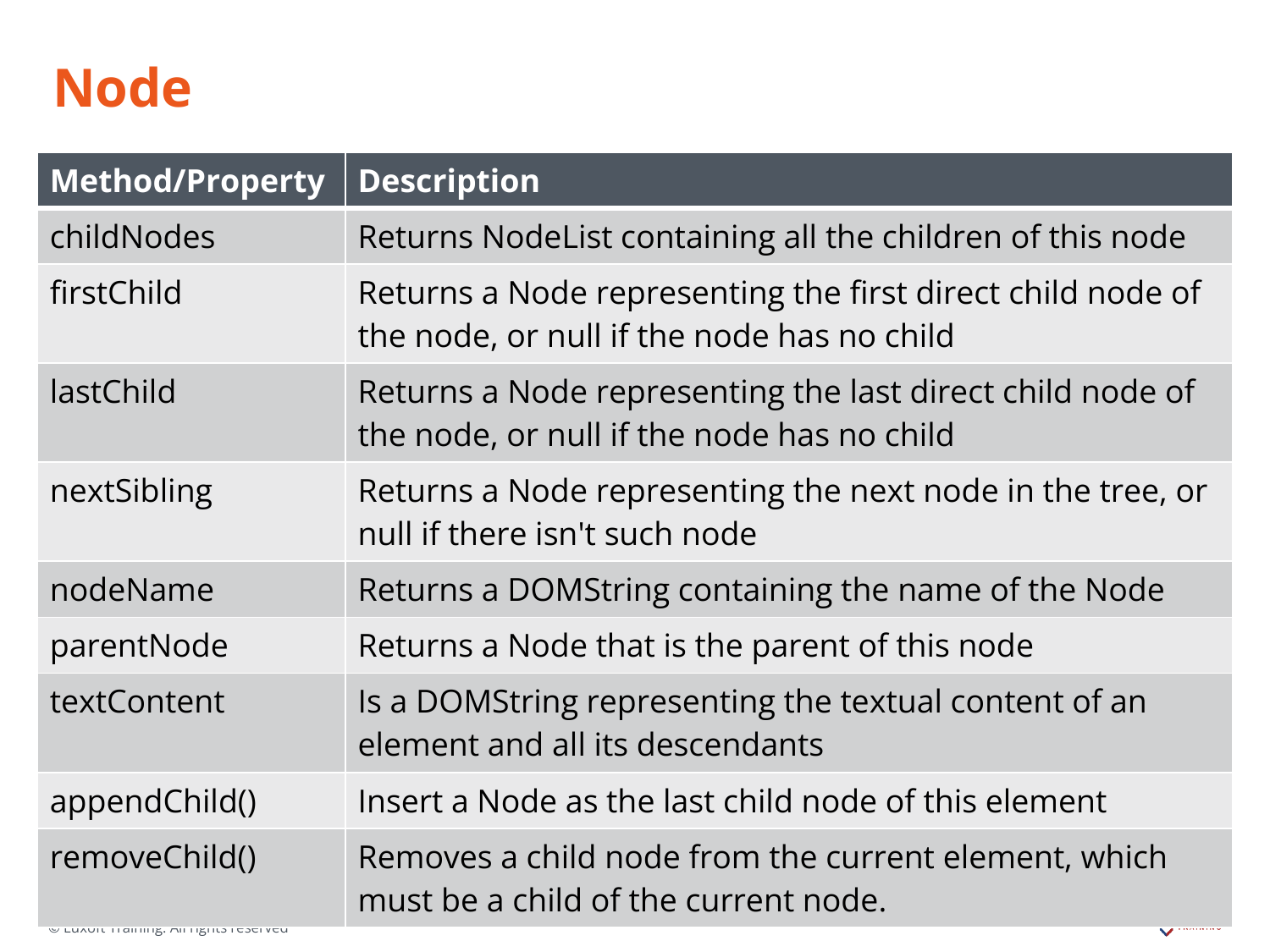

# Node
| Method/Property | Description |
| --- | --- |
| childNodes | Returns NodeList containing all the children of this node |
| firstChild | Returns a Node representing the first direct child node of the node, or null if the node has no child |
| lastChild | Returns a Node representing the last direct child node of the node, or null if the node has no child |
| nextSibling | Returns a Node representing the next node in the tree, or null if there isn't such node |
| nodeName | Returns a DOMString containing the name of the Node |
| parentNode | Returns a Node that is the parent of this node |
| textContent | Is a DOMString representing the textual content of an element and all its descendants |
| appendChild() | Insert a Node as the last child node of this element |
| removeChild() | Removes a child node from the current element, which must be a child of the current node. |